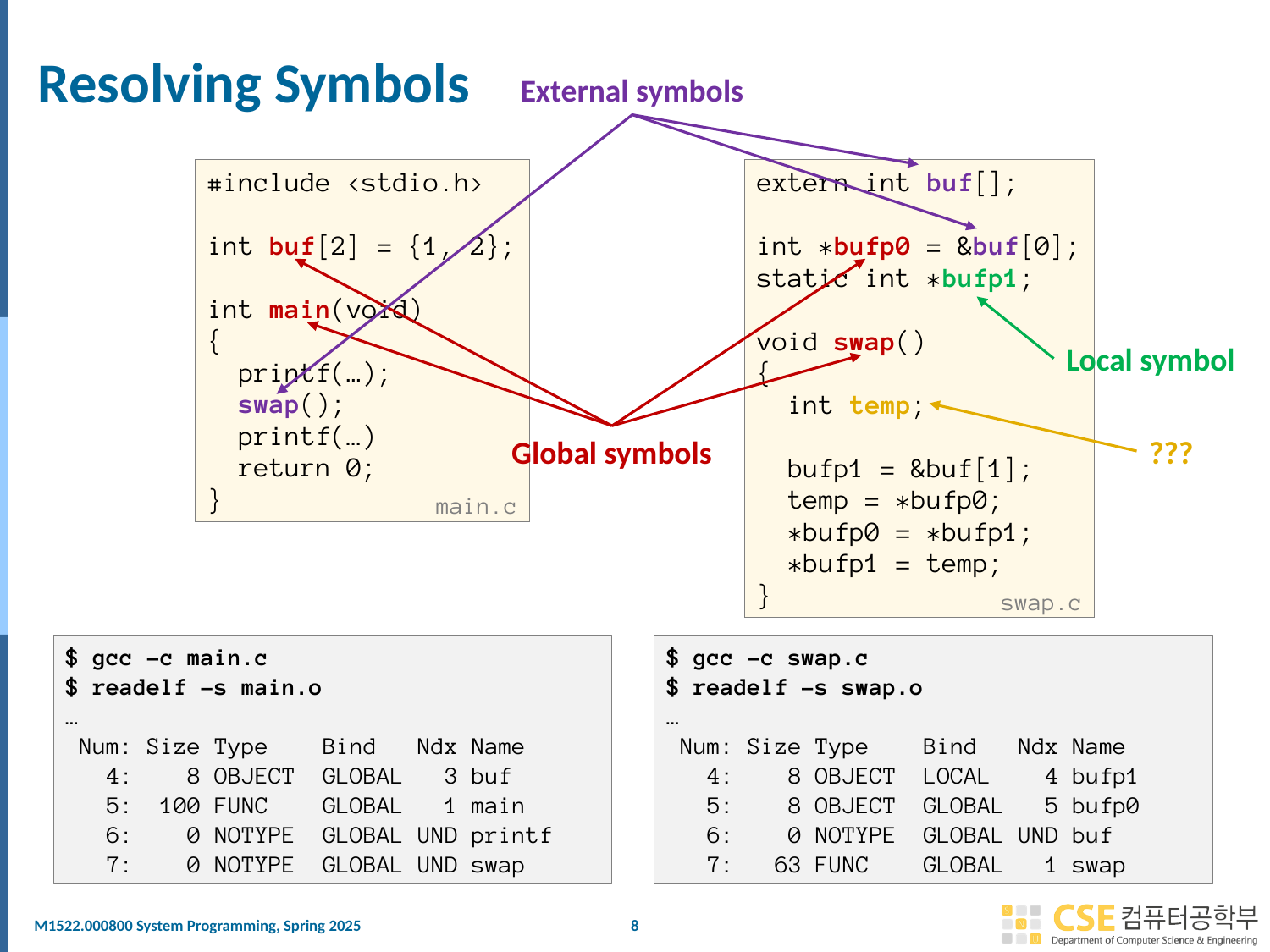

# Resolving Symbols
External symbols
#include <stdio.h>

int buf[2] = {1, 2};

int main(void)
{
  printf(…);
  swap();
  printf(…)
  return 0;
}
extern int buf[];

int *bufp0 = &buf[0];
static int *bufp1;

void swap()
{
  int temp;

  bufp1 = &buf[1];
  temp = *bufp0;
  *bufp0 = *bufp1;
  *bufp1 = temp;
}
Local symbol
Global symbols
???
main.c
swap.c
$ gcc –c main.c
$ readelf –s main.o
…
 Num: Size Type    Bind   Ndx Name
   4:    8 OBJECT  GLOBAL   3 buf
   5:  100 FUNC    GLOBAL   1 main
   6:    0 NOTYPE  GLOBAL UND printf
   7:    0 NOTYPE  GLOBAL UND swap
$ gcc –c swap.c
$ readelf –s swap.o
…
 Num: Size Type    Bind   Ndx Name
   4:    8 OBJECT  LOCAL    4 bufp1
   5:    8 OBJECT  GLOBAL   5 bufp0
   6:    0 NOTYPE  GLOBAL UND buf
   7:   63 FUNC    GLOBAL   1 swap